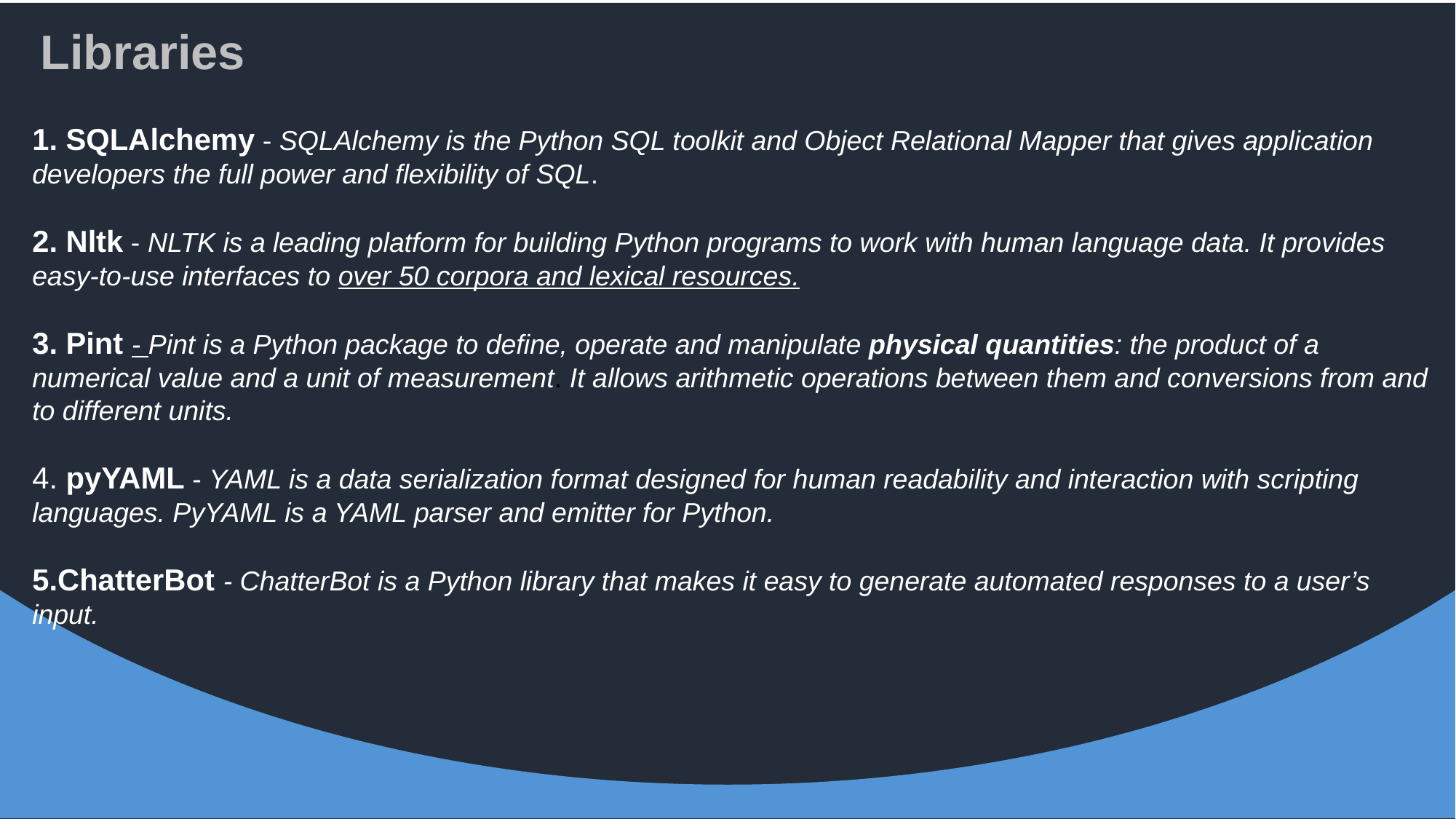

Libraries
1. SQLAlchemy - SQLAlchemy is the Python SQL toolkit and Object Relational Mapper that gives application developers the full power and flexibility of SQL.

2. Nltk - NLTK is a leading platform for building Python programs to work with human language data. It provides easy-to-use interfaces to over 50 corpora and lexical resources.

3. Pint - Pint is a Python package to define, operate and manipulate physical quantities: the product of a numerical value and a unit of measurement. It allows arithmetic operations between them and conversions from and to different units.

4. pyYAML - YAML is a data serialization format designed for human readability and interaction with scripting languages. PyYAML is a YAML parser and emitter for Python.

5.ChatterBot - ChatterBot is a Python library that makes it easy to generate automated responses to a user’s input.

5